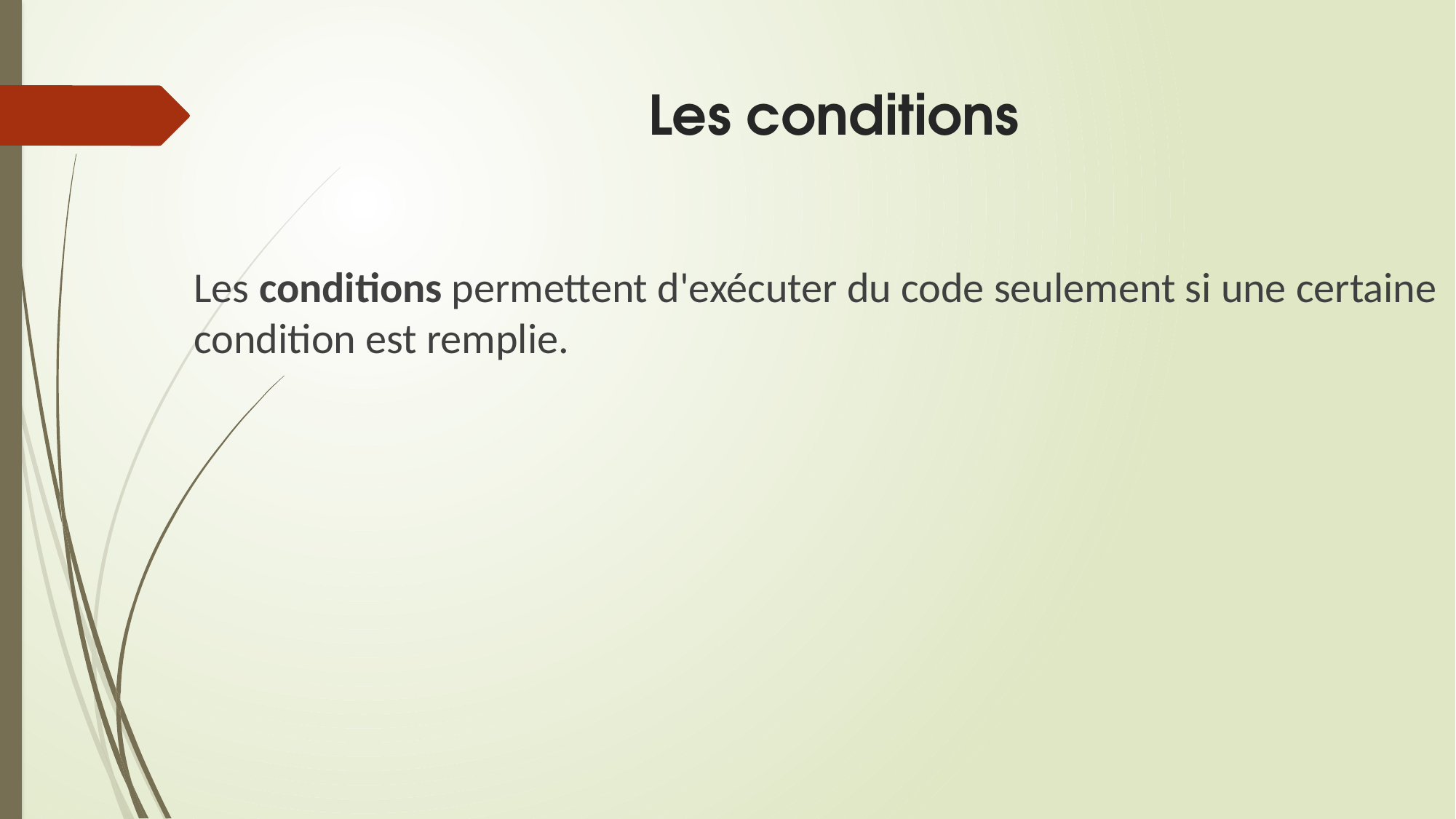

# Les conditions
Les conditions permettent d'exécuter du code seulement si une certaine condition est remplie.